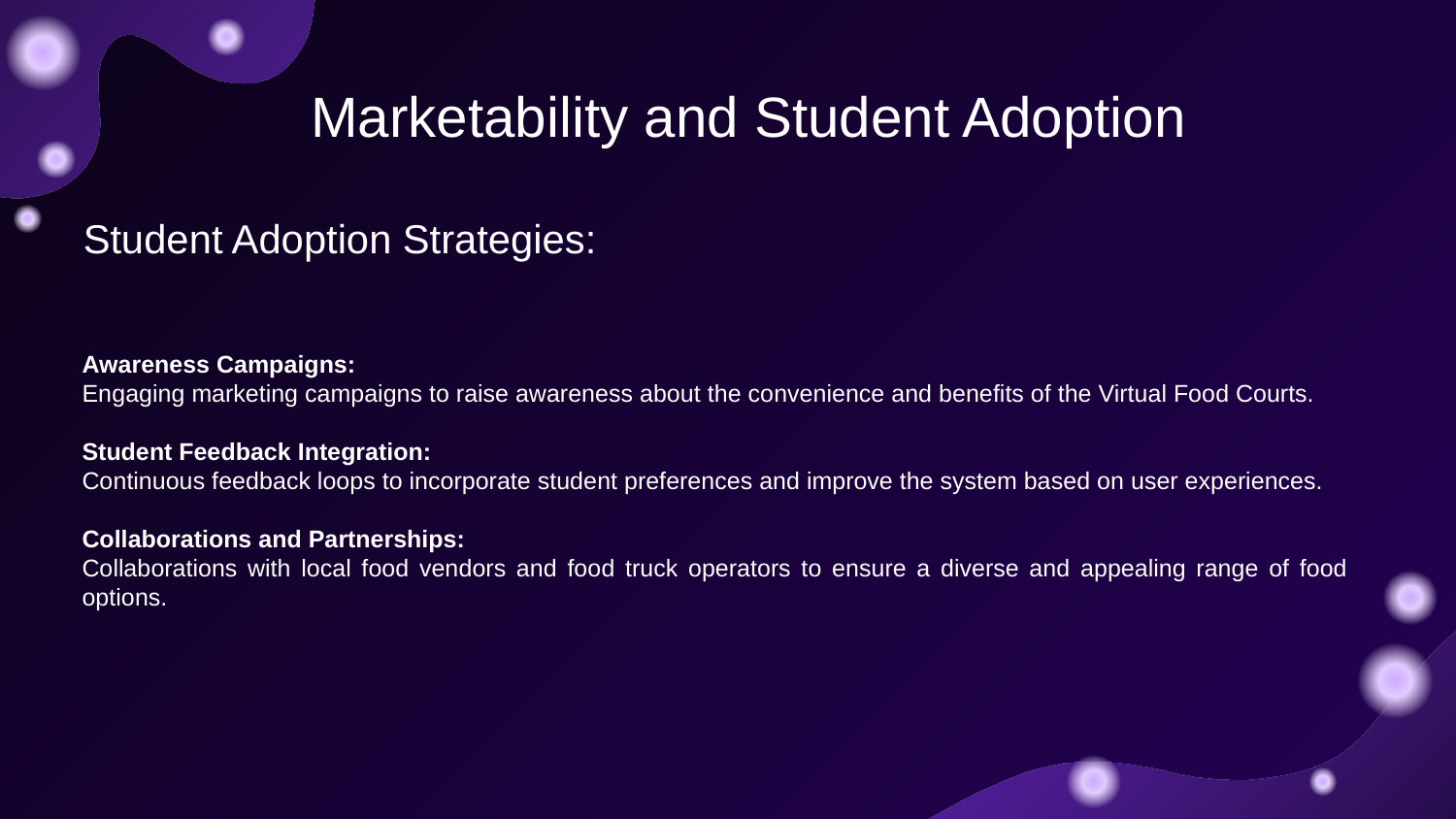

# Marketability and Student Adoption
Student Adoption Strategies:
Awareness Campaigns:
Engaging marketing campaigns to raise awareness about the convenience and benefits of the Virtual Food Courts.

Student Feedback Integration:
Continuous feedback loops to incorporate student preferences and improve the system based on user experiences.

Collaborations and Partnerships:
Collaborations with local food vendors and food truck operators to ensure a diverse and appealing range of food options.